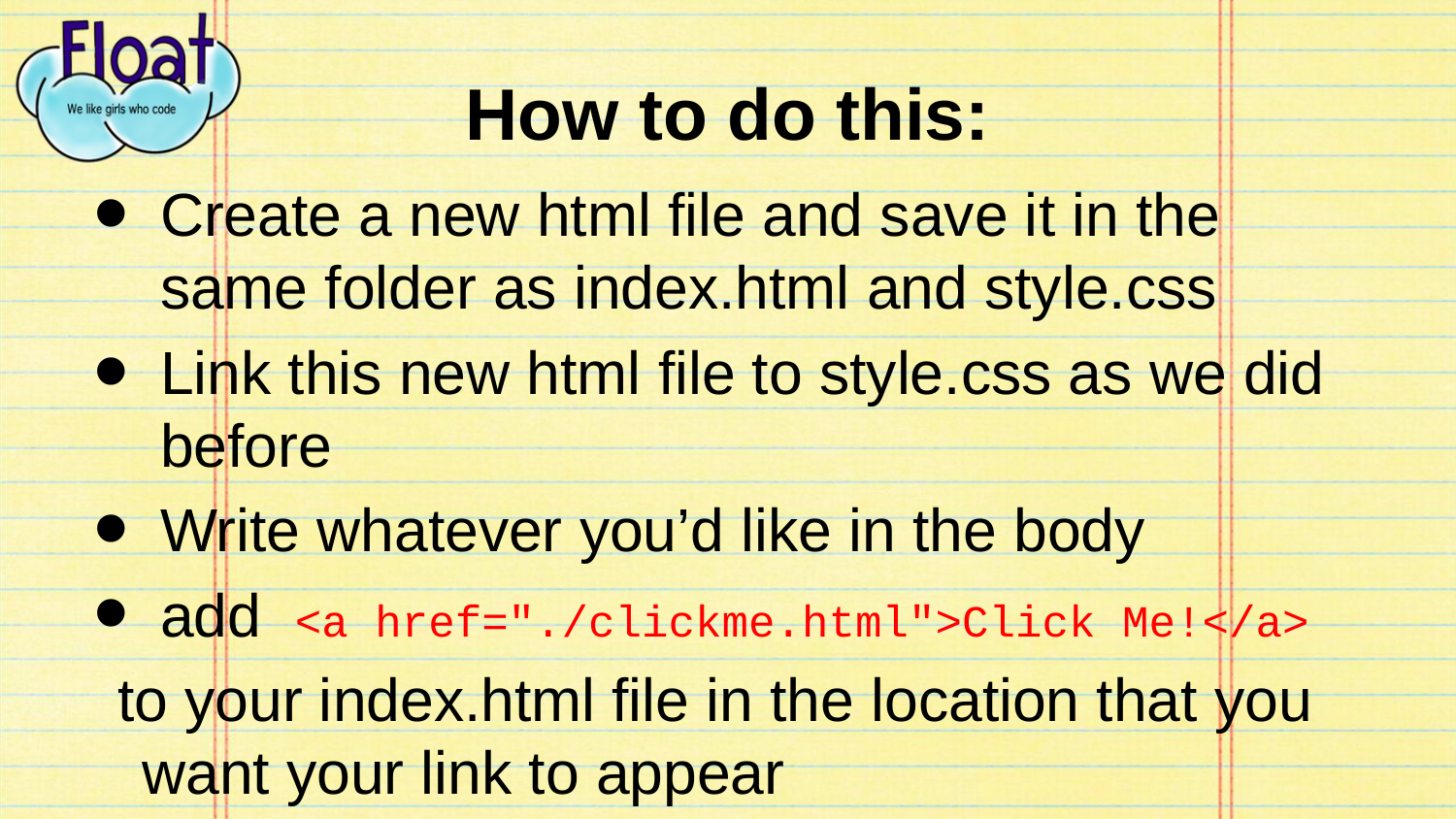

# How to do this:
Create a new html file and save it in the same folder as index.html and style.css
Link this new html file to style.css as we did before
Write whatever you’d like in the body
add  <a href="./clickme.html">Click Me!</a>
to your index.html file in the location that you want your link to appear